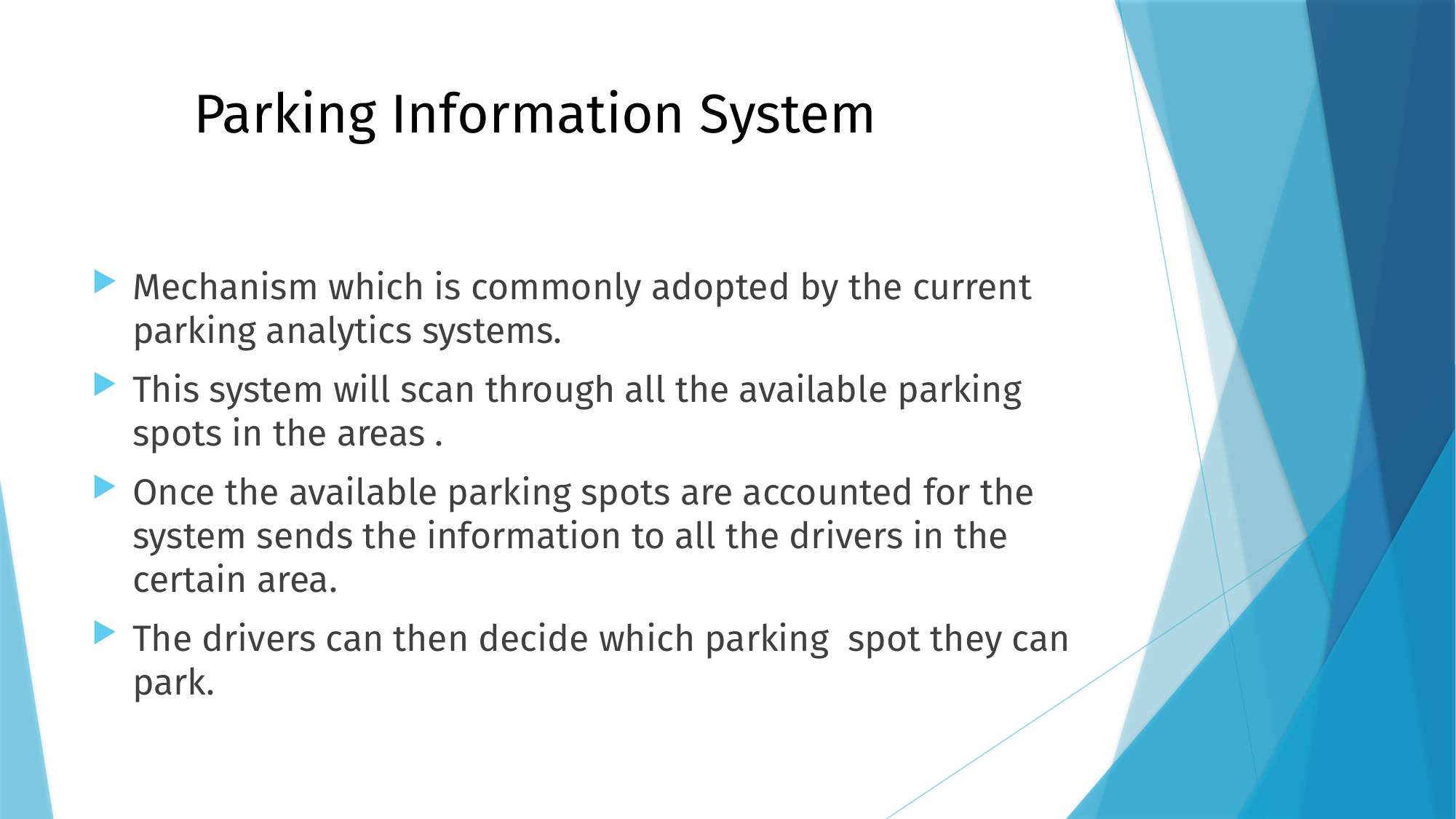

# Parking Information System
Mechanism which is commonly adopted by the current parking analytics systems.
This system will scan through all the available parking spots in the areas .
Once the available parking spots are accounted for the system sends the information to all the drivers in the certain area.
The drivers can then decide which parking  spot they can park.